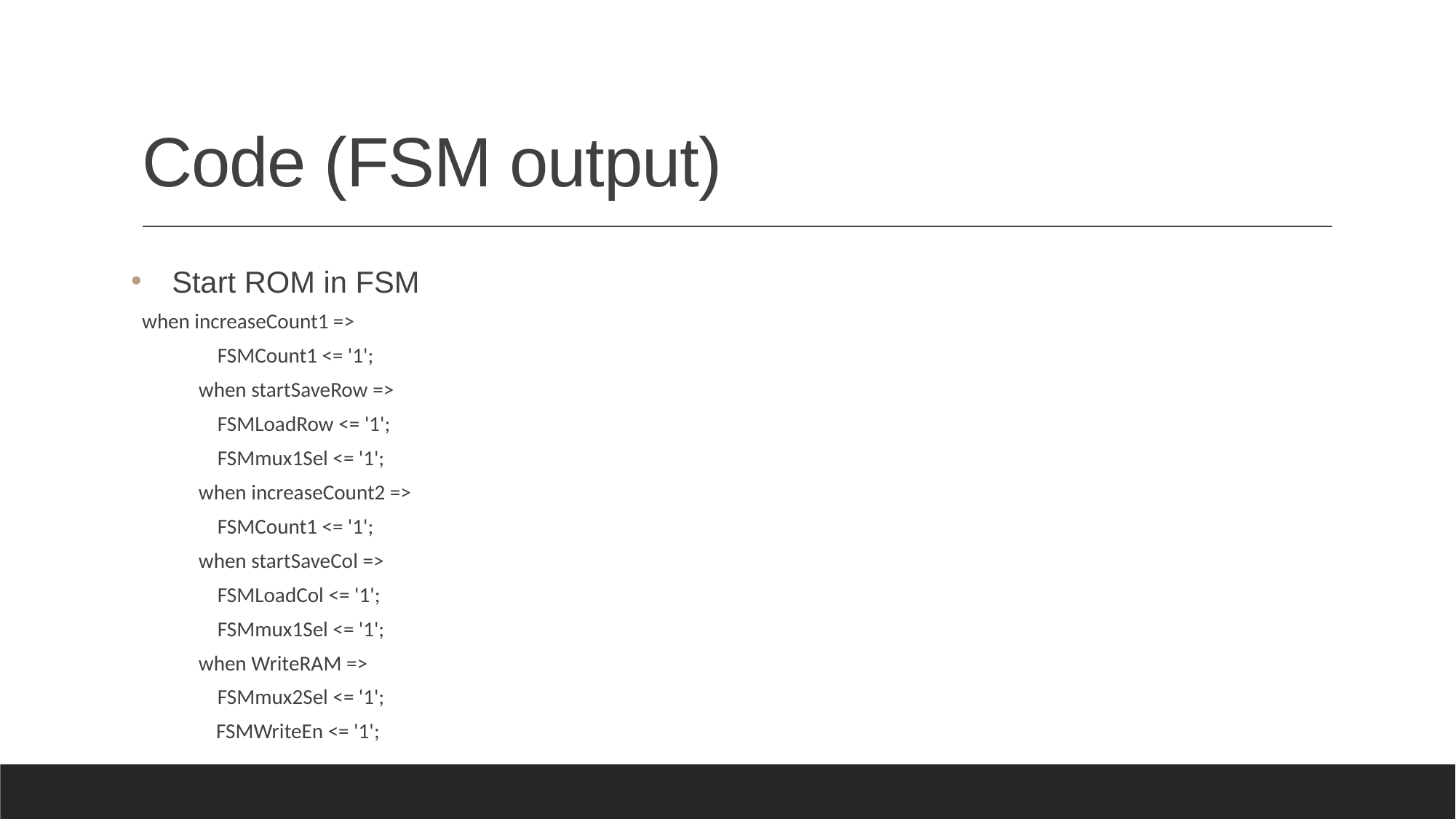

# Code (FSM output)
Start ROM in FSM
when increaseCount1 =>
                FSMCount1 <= '1';
            when startSaveRow =>
                FSMLoadRow <= '1';
                FSMmux1Sel <= '1';
            when increaseCount2 =>
                FSMCount1 <= '1';
            when startSaveCol =>
                FSMLoadCol <= '1';
                FSMmux1Sel <= '1';
            when WriteRAM =>
                FSMmux2Sel <= '1';
                  FSMWriteEn <= '1';